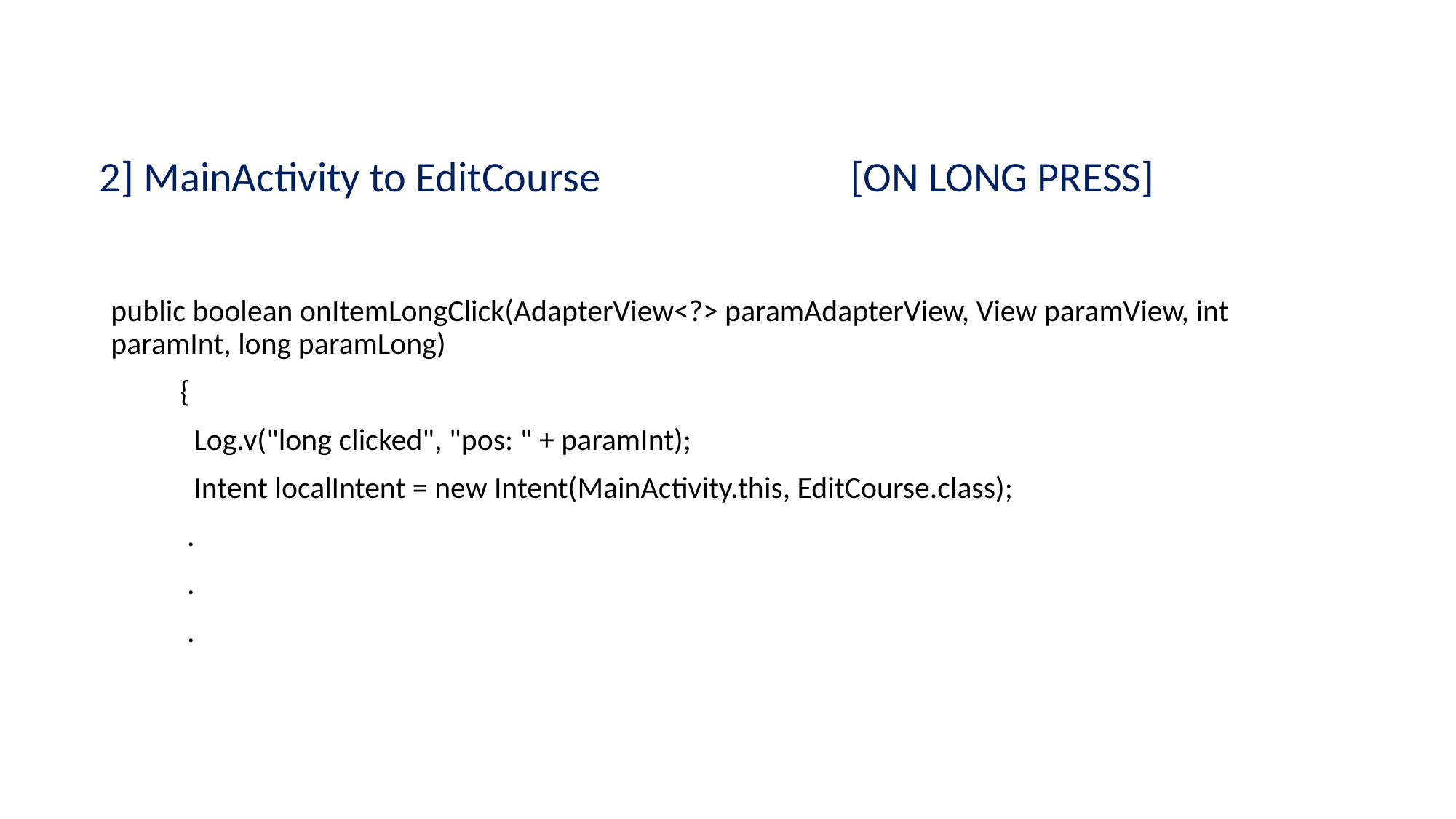

# 2] MainActivity to EditCourse                          [ON LONG PRESS]

public boolean onItemLongClick(AdapterView<?> paramAdapterView, View paramView, int paramInt, long paramLong)
          {
            Log.v("long clicked", "pos: " + paramInt);
            Intent localIntent = new Intent(MainActivity.this, EditCourse.class);
           .
           .
           .